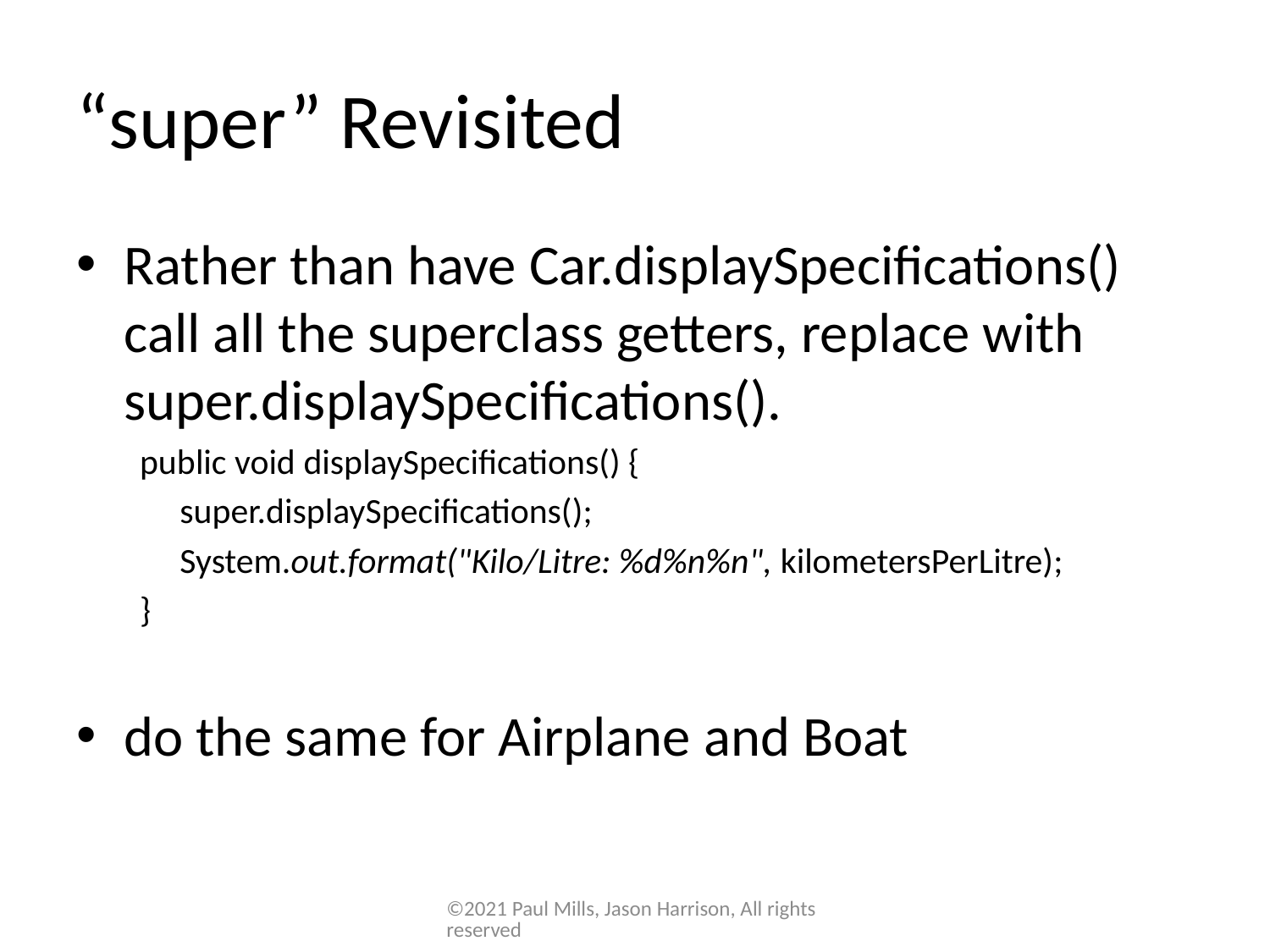

# “super” Revisited
Rather than have Car.displaySpecifications() call all the superclass getters, replace with super.displaySpecifications().
public void displaySpecifications() {
     super.displaySpecifications();
     System.out.format("Kilo/Litre: %d%n%n", kilometersPerLitre);
}

do the same for Airplane and Boat
©2021 Paul Mills, Jason Harrison, All rights reserved